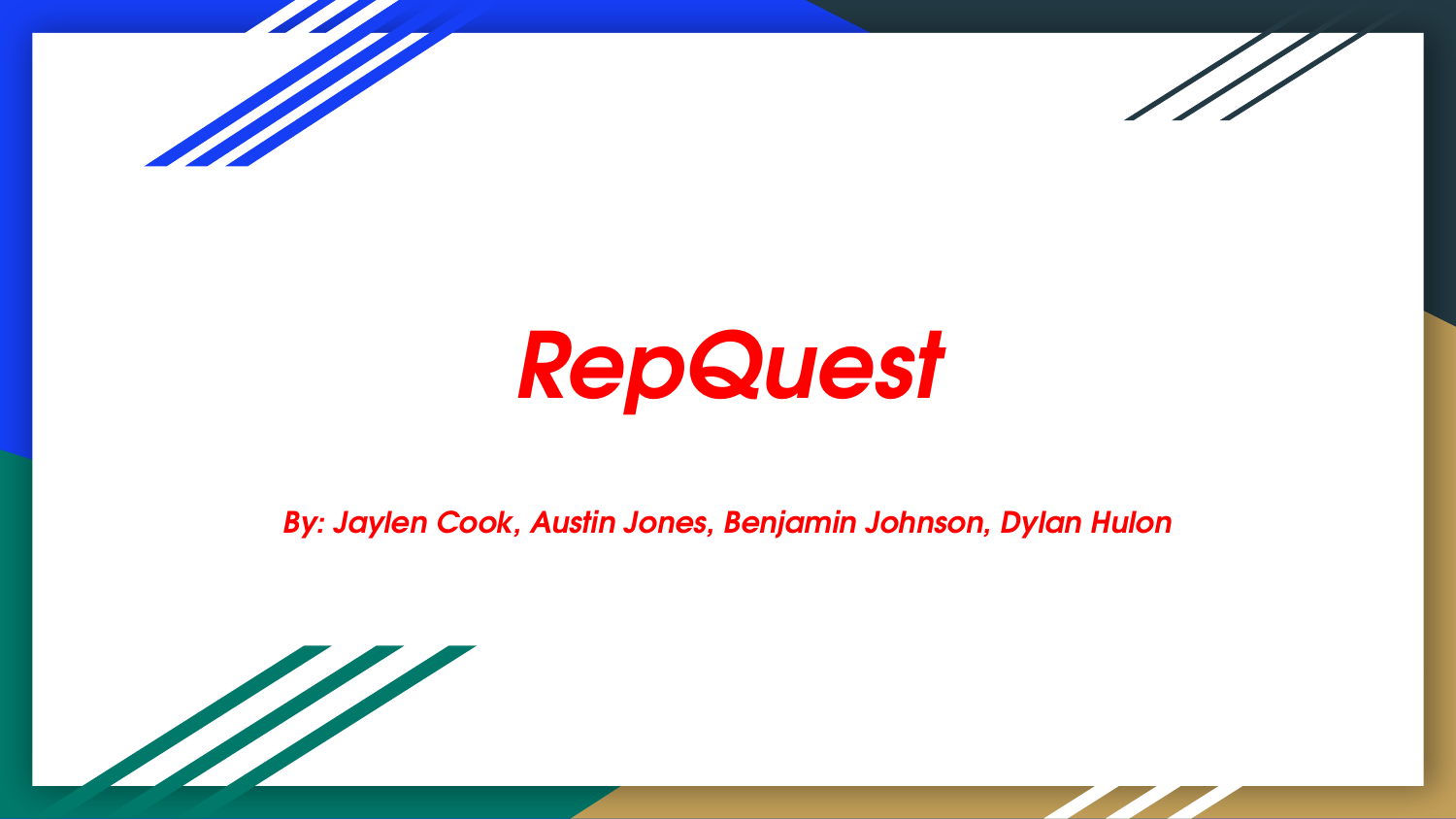

# RepQuest
By: Jaylen Cook, Austin Jones, Benjamin Johnson, Dylan Hulon